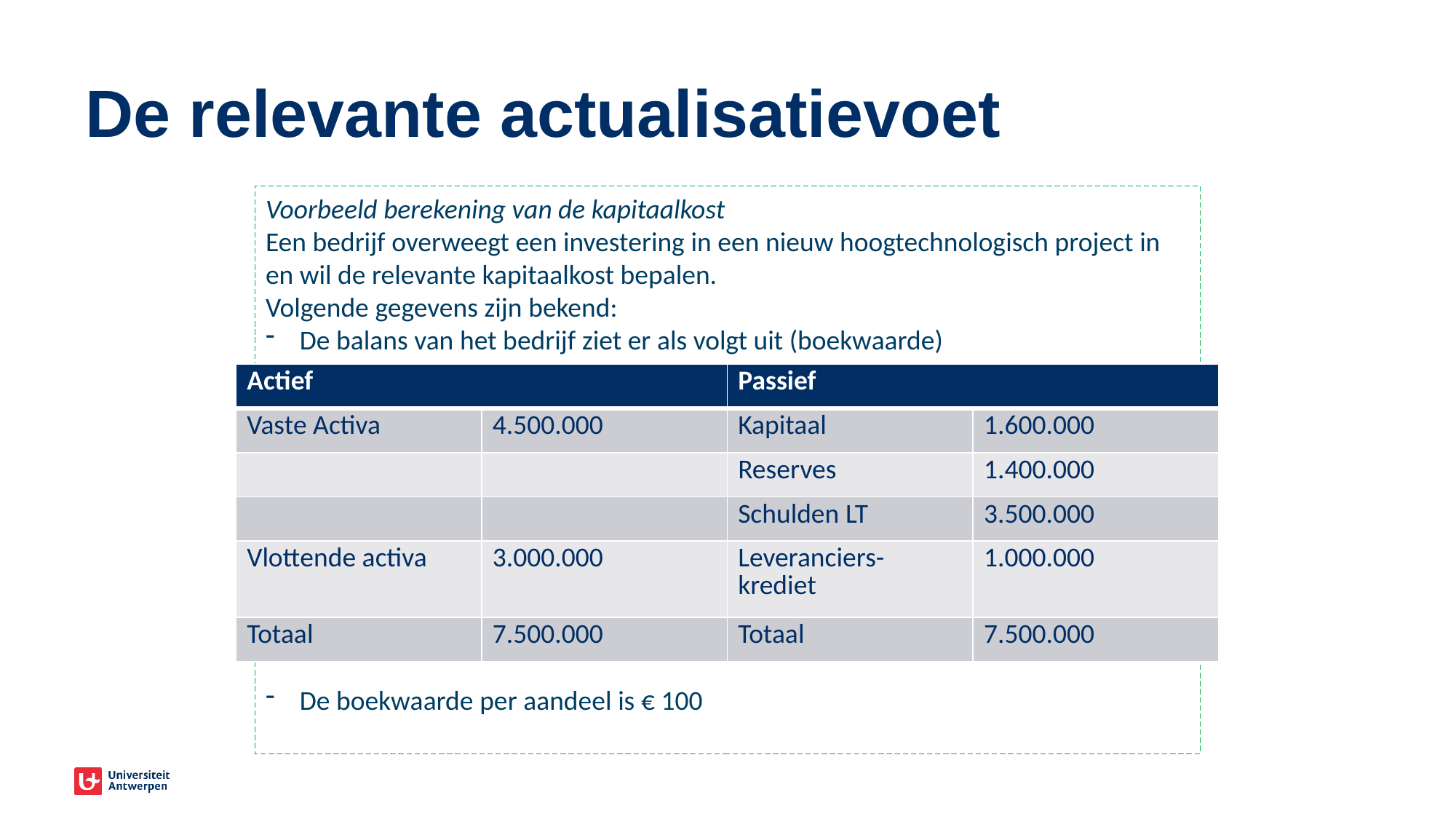

# De relevante actualisatievoet
Voorbeeld berekening van de kapitaalkost
Een bedrijf overweegt een investering in een nieuw hoogtechnologisch project in en wil de relevante kapitaalkost bepalen.
Volgende gegevens zijn bekend:
De balans van het bedrijf ziet er als volgt uit (boekwaarde)

De boekwaarde per aandeel is € 100

| Actief |  | Passief |  |
| --- | --- | --- | --- |
| Vaste Activa | 4.500.000 | Kapitaal | 1.600.000 |
|  |  | Reserves | 1.400.000 |
|  |  | Schulden LT | 3.500.000 |
| Vlottende activa | 3.000.000 | Leveranciers-krediet | 1.000.000 |
| Totaal | 7.500.000 | Totaal | 7.500.000 |